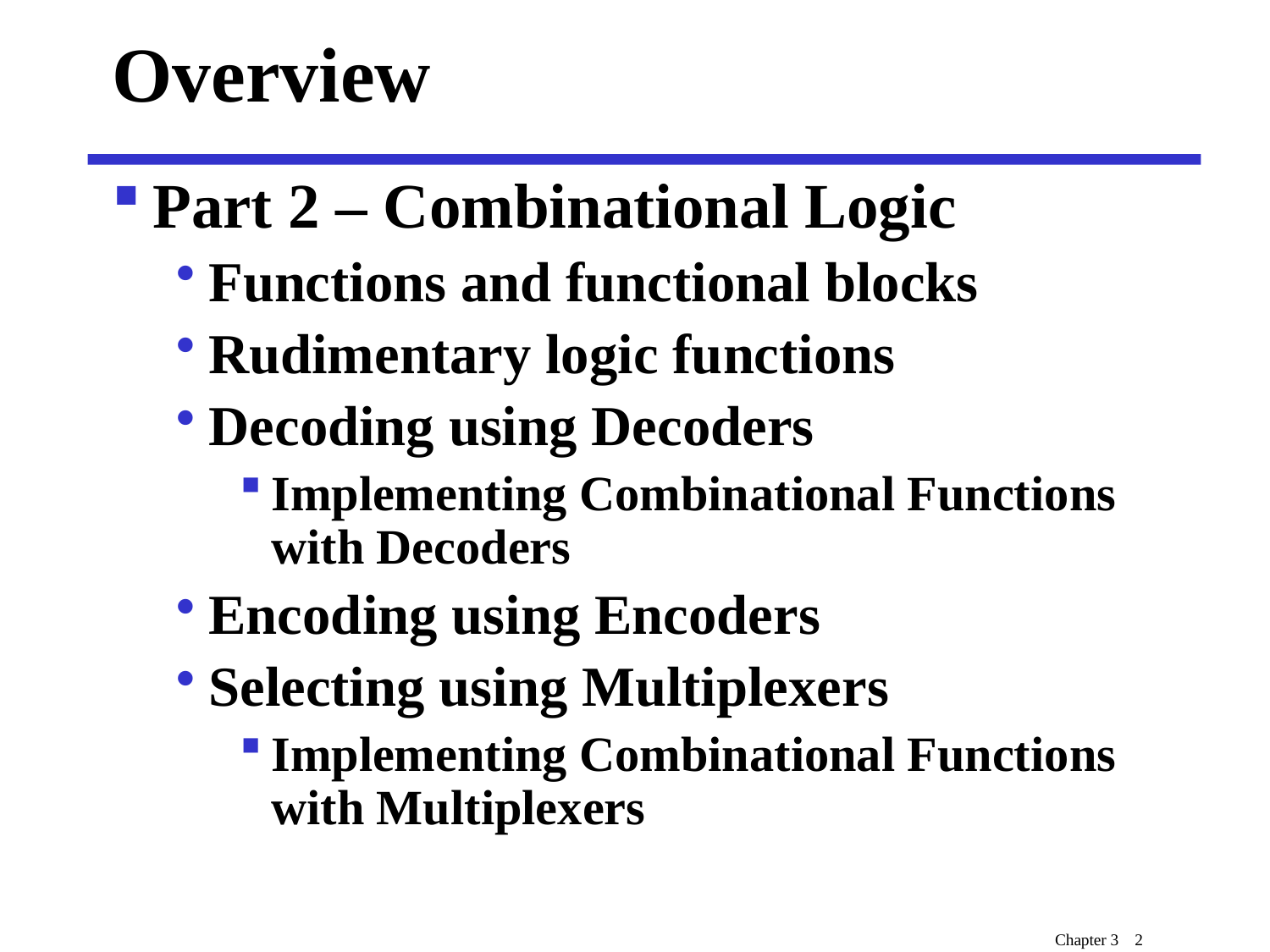

# Overview
Part 2 – Combinational Logic
Functions and functional blocks
Rudimentary logic functions
Decoding using Decoders
Implementing Combinational Functions with Decoders
Encoding using Encoders
Selecting using Multiplexers
Implementing Combinational Functions with Multiplexers
Chapter 3    2